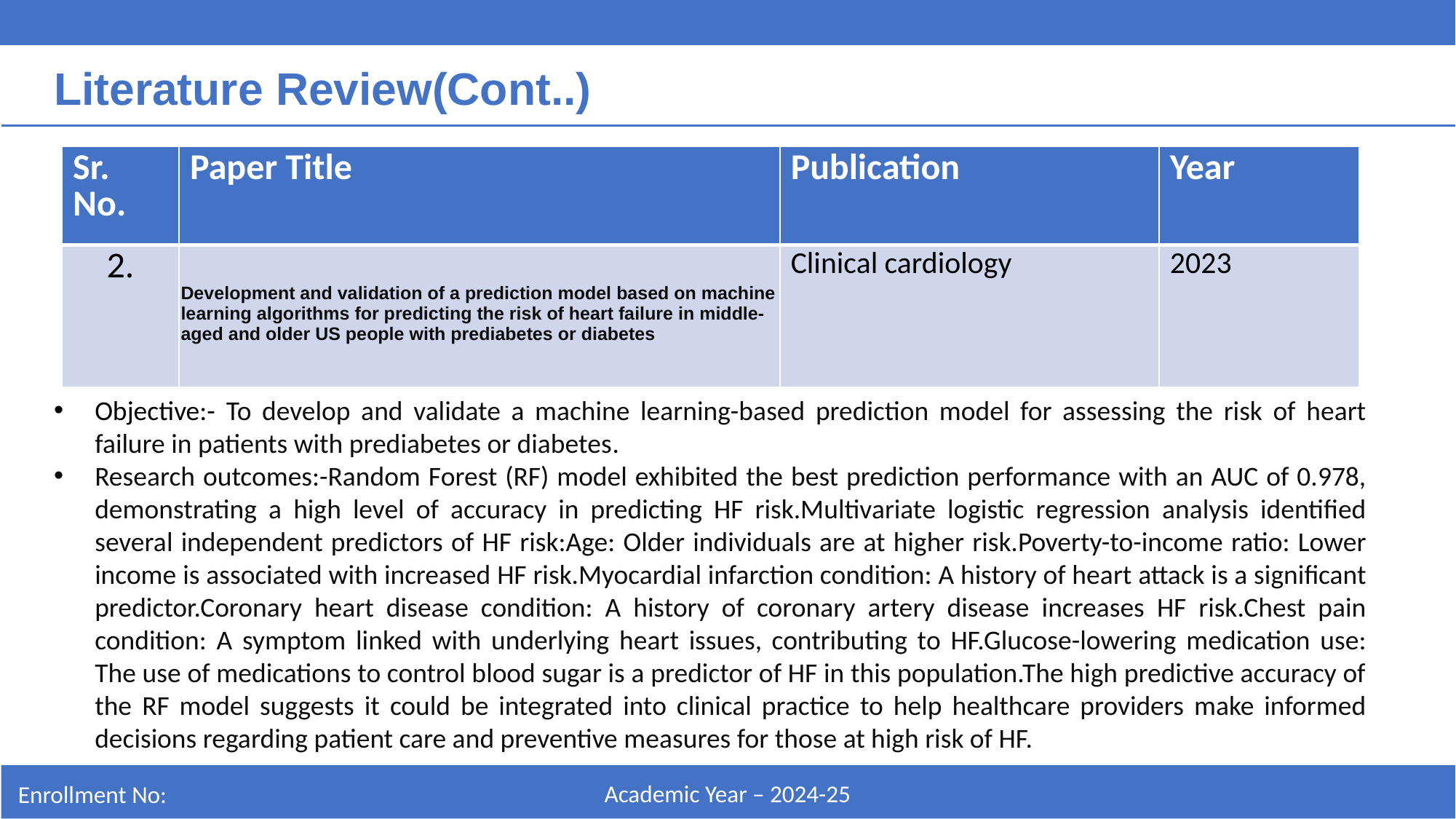

Literature Review(Cont..)
| Sr. No. | Paper Title | Publication | Year |
| --- | --- | --- | --- |
| 2. | Development and validation of a prediction model based on machine learning algorithms for predicting the risk of heart failure in middle-aged and older US people with prediabetes or diabetes | Clinical cardiology | 2023 |
Objective:- To develop and validate a machine learning-based prediction model for assessing the risk of heart failure in patients with prediabetes or diabetes.
Research outcomes:-Random Forest (RF) model exhibited the best prediction performance with an AUC of 0.978, demonstrating a high level of accuracy in predicting HF risk.Multivariate logistic regression analysis identified several independent predictors of HF risk:Age: Older individuals are at higher risk.Poverty-to-income ratio: Lower income is associated with increased HF risk.Myocardial infarction condition: A history of heart attack is a significant predictor.Coronary heart disease condition: A history of coronary artery disease increases HF risk.Chest pain condition: A symptom linked with underlying heart issues, contributing to HF.Glucose-lowering medication use: The use of medications to control blood sugar is a predictor of HF in this population.The high predictive accuracy of the RF model suggests it could be integrated into clinical practice to help healthcare providers make informed decisions regarding patient care and preventive measures for those at high risk of HF.

5
Academic Year – 2024-25
Enrollment No: